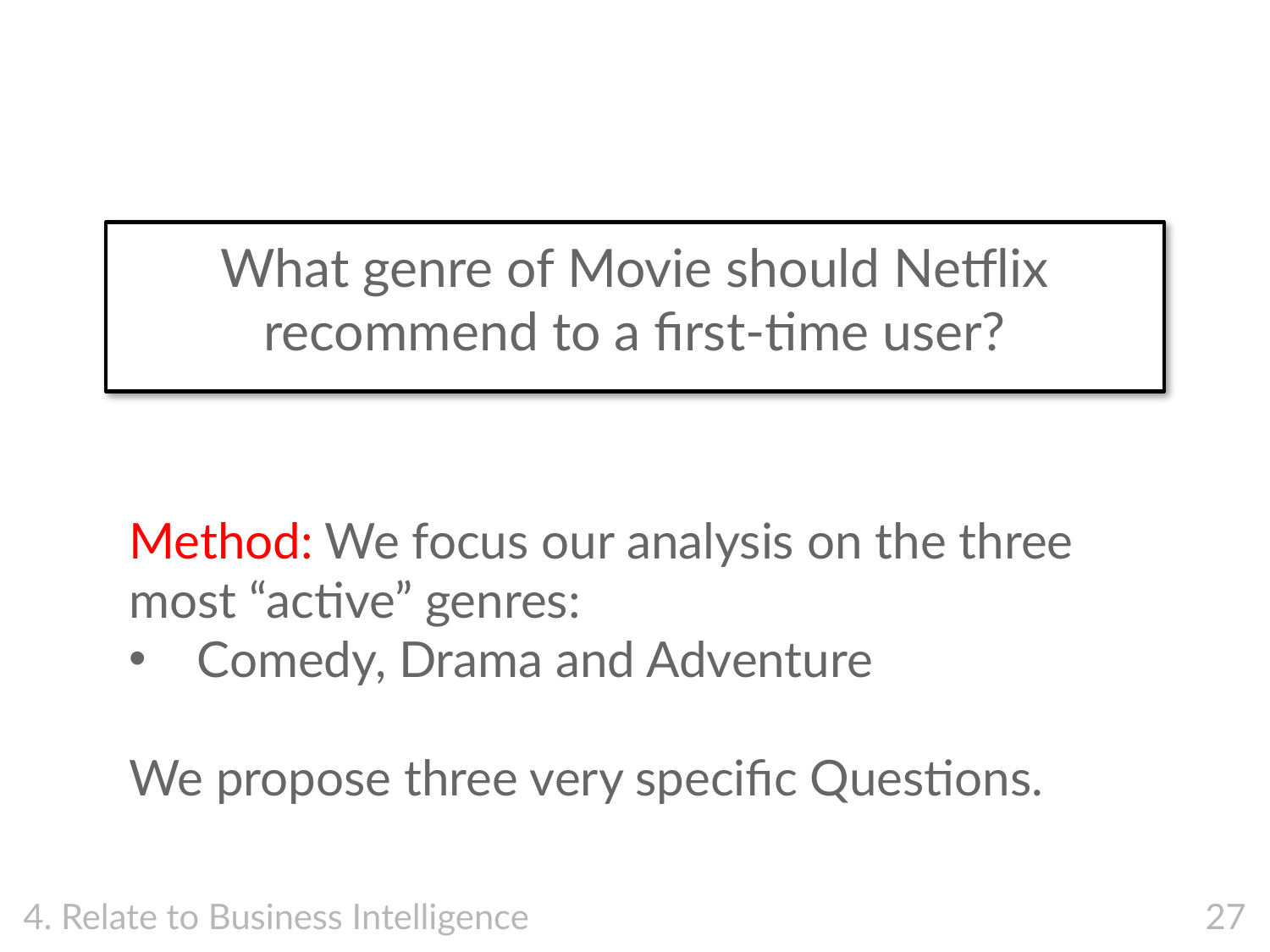

What genre of Movie should Netflix recommend to a first-time user?
Method: We focus our analysis on the three most “active” genres:
   Comedy, Drama and Adventure

We propose three very specific Questions.
4. Relate to Business Intelligence
27